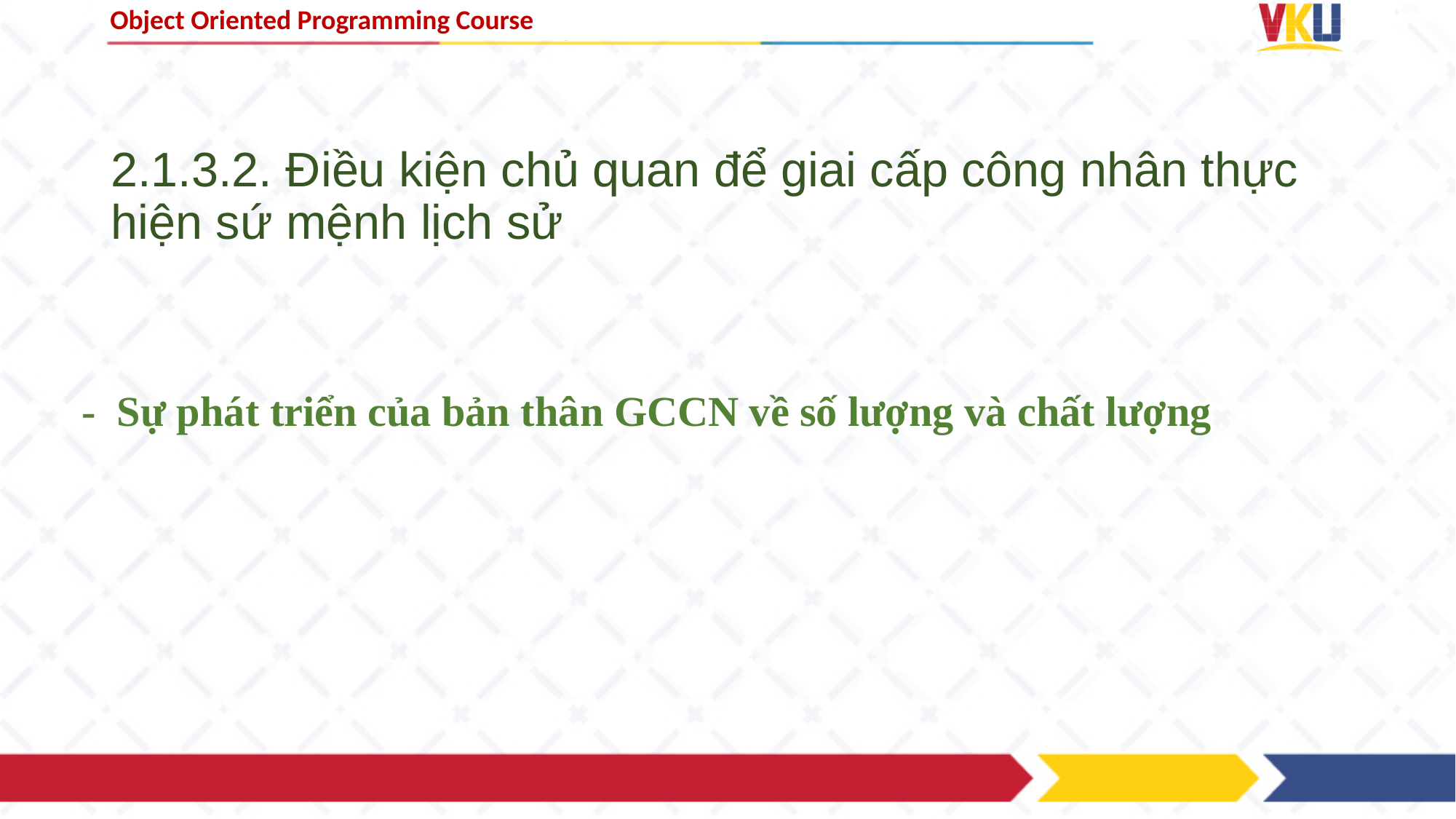

# 2.1.3.2. Điều kiện chủ quan để giai cấp công nhân thực hiện sứ mệnh lịch sử
-  Sự phát triển của bản thân GCCN về số lượng và chất lượng